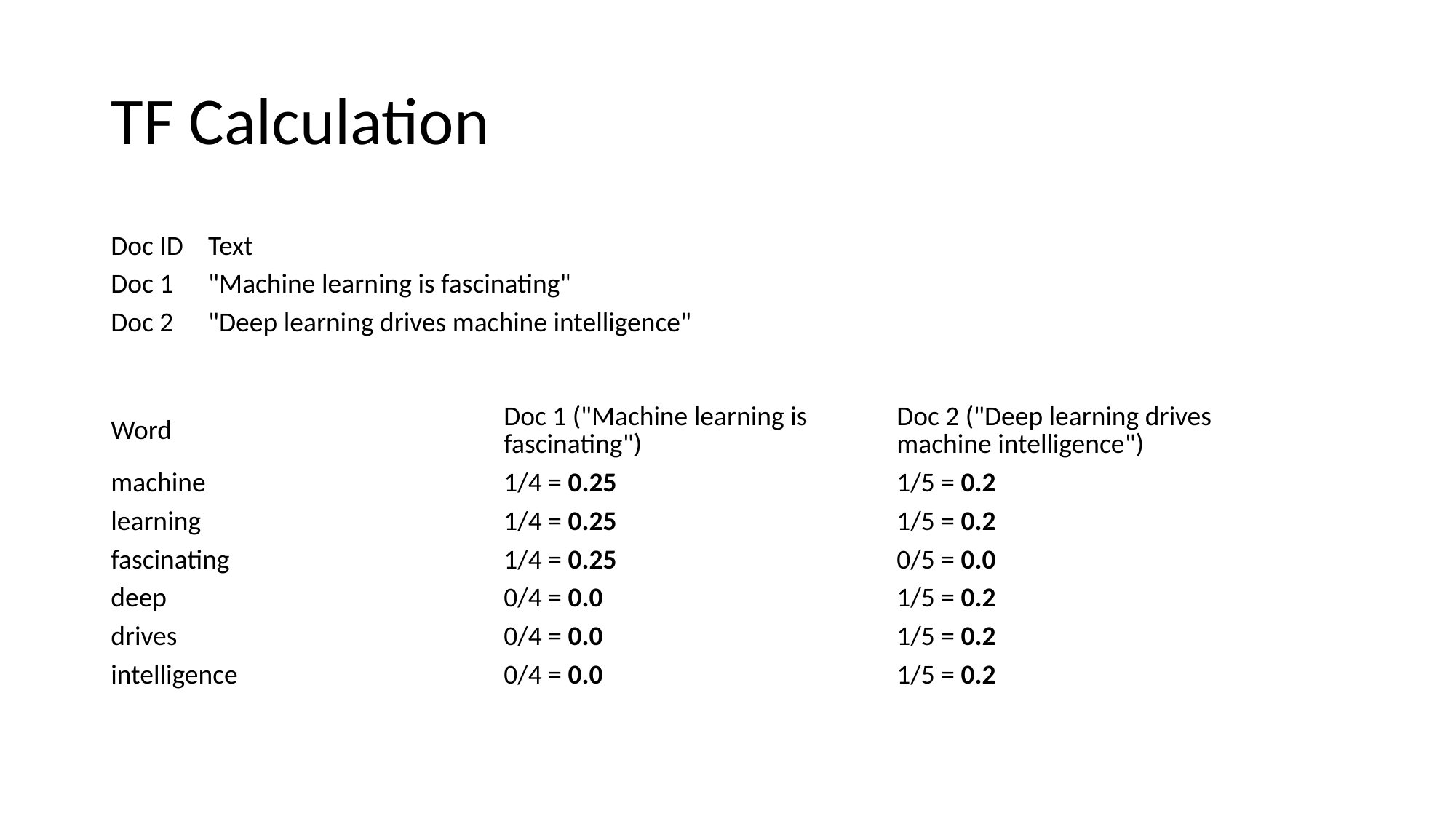

# TF Calculation
| Doc ID | Text |
| --- | --- |
| Doc 1 | "Machine learning is fascinating" |
| Doc 2 | "Deep learning drives machine intelligence" |
| Word | Doc 1 ("Machine learning is fascinating") | Doc 2 ("Deep learning drives machine intelligence") |
| --- | --- | --- |
| machine | 1/4 = 0.25 | 1/5 = 0.2 |
| learning | 1/4 = 0.25 | 1/5 = 0.2 |
| fascinating | 1/4 = 0.25 | 0/5 = 0.0 |
| deep | 0/4 = 0.0 | 1/5 = 0.2 |
| drives | 0/4 = 0.0 | 1/5 = 0.2 |
| intelligence | 0/4 = 0.0 | 1/5 = 0.2 |